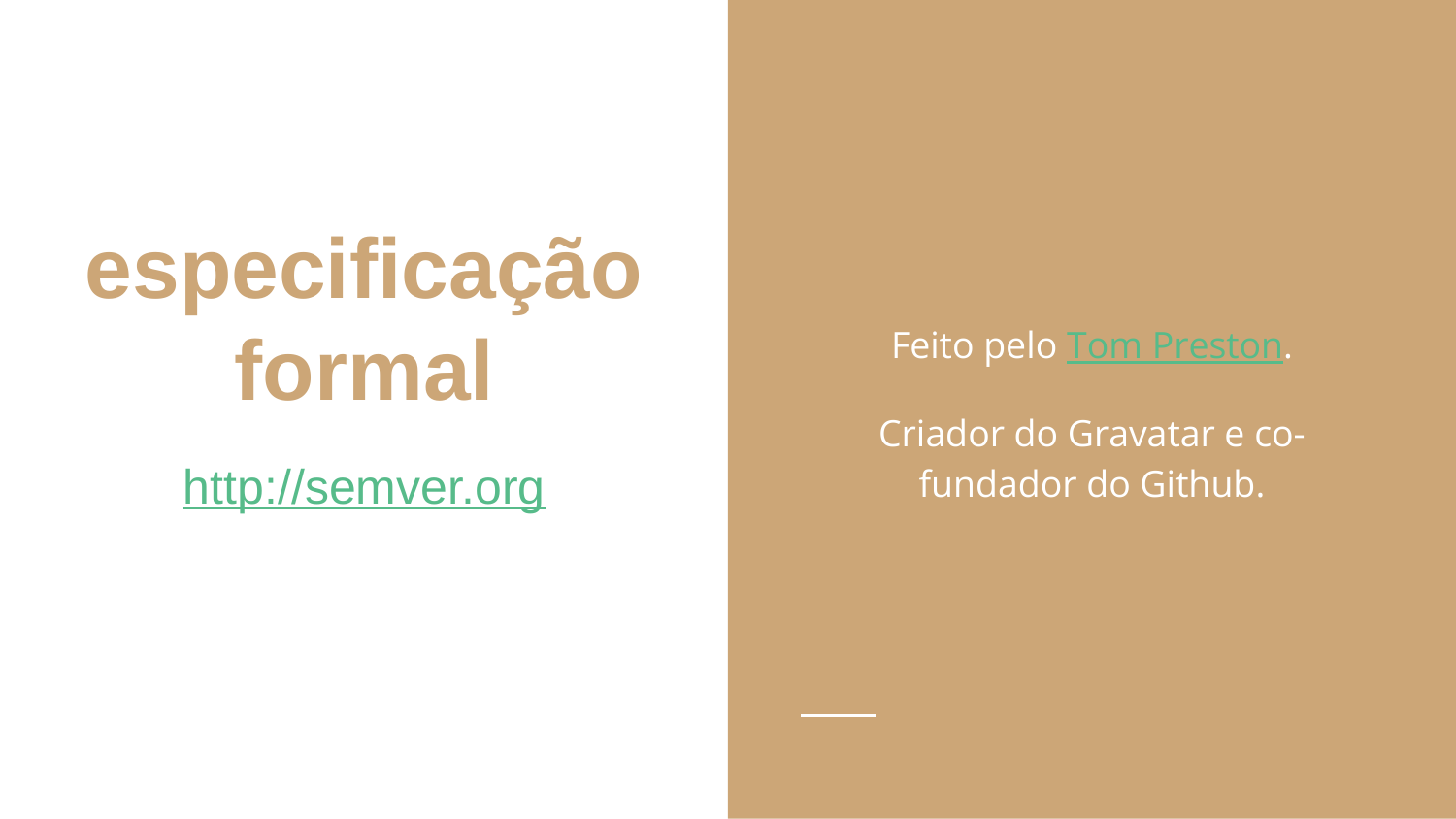

Feito pelo Tom Preston.
Criador do Gravatar e co-fundador do Github.
# especificação formal
http://semver.org